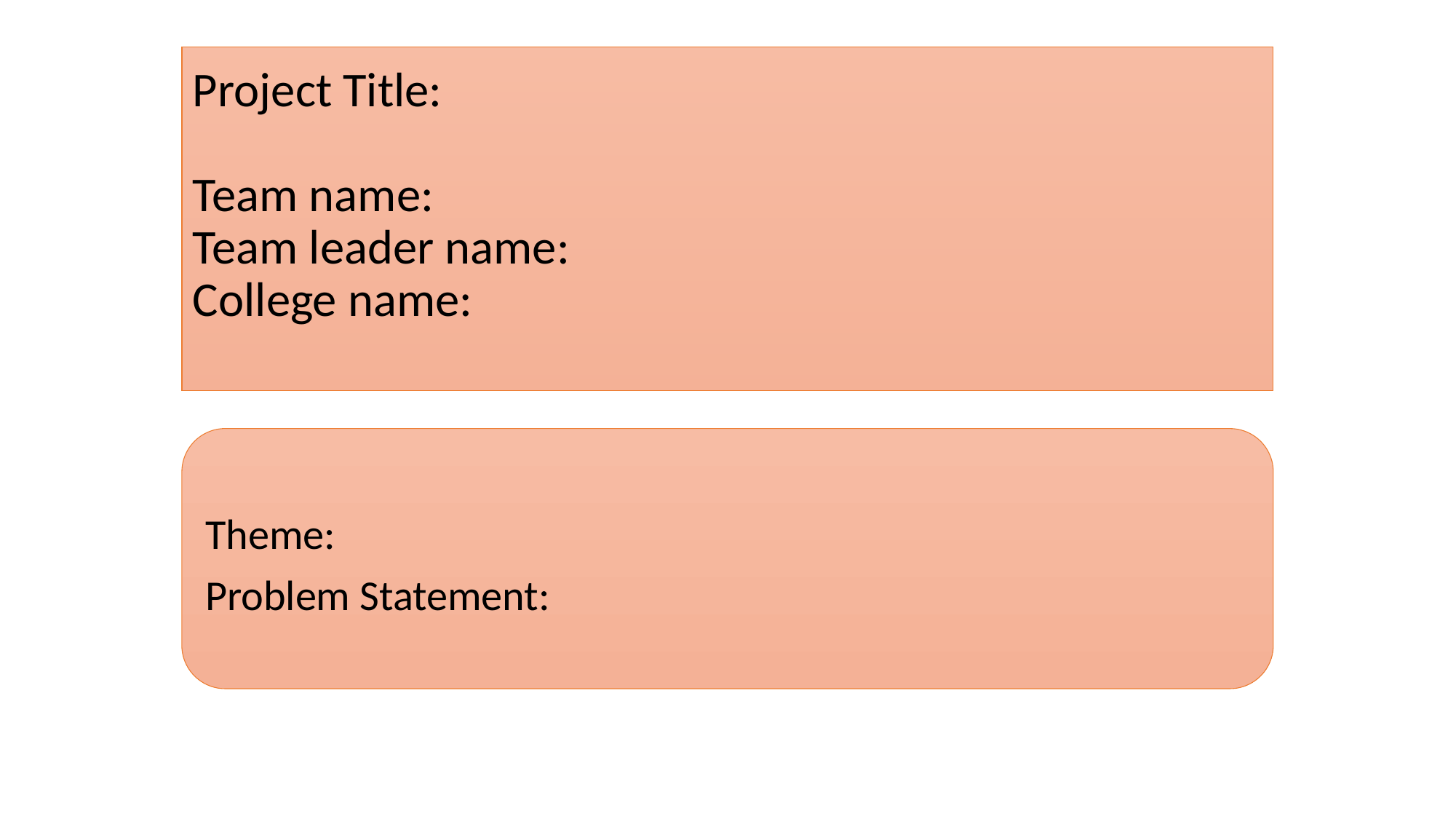

# Project Title: Team name: Team leader name: College name:

Theme:
Problem Statement: